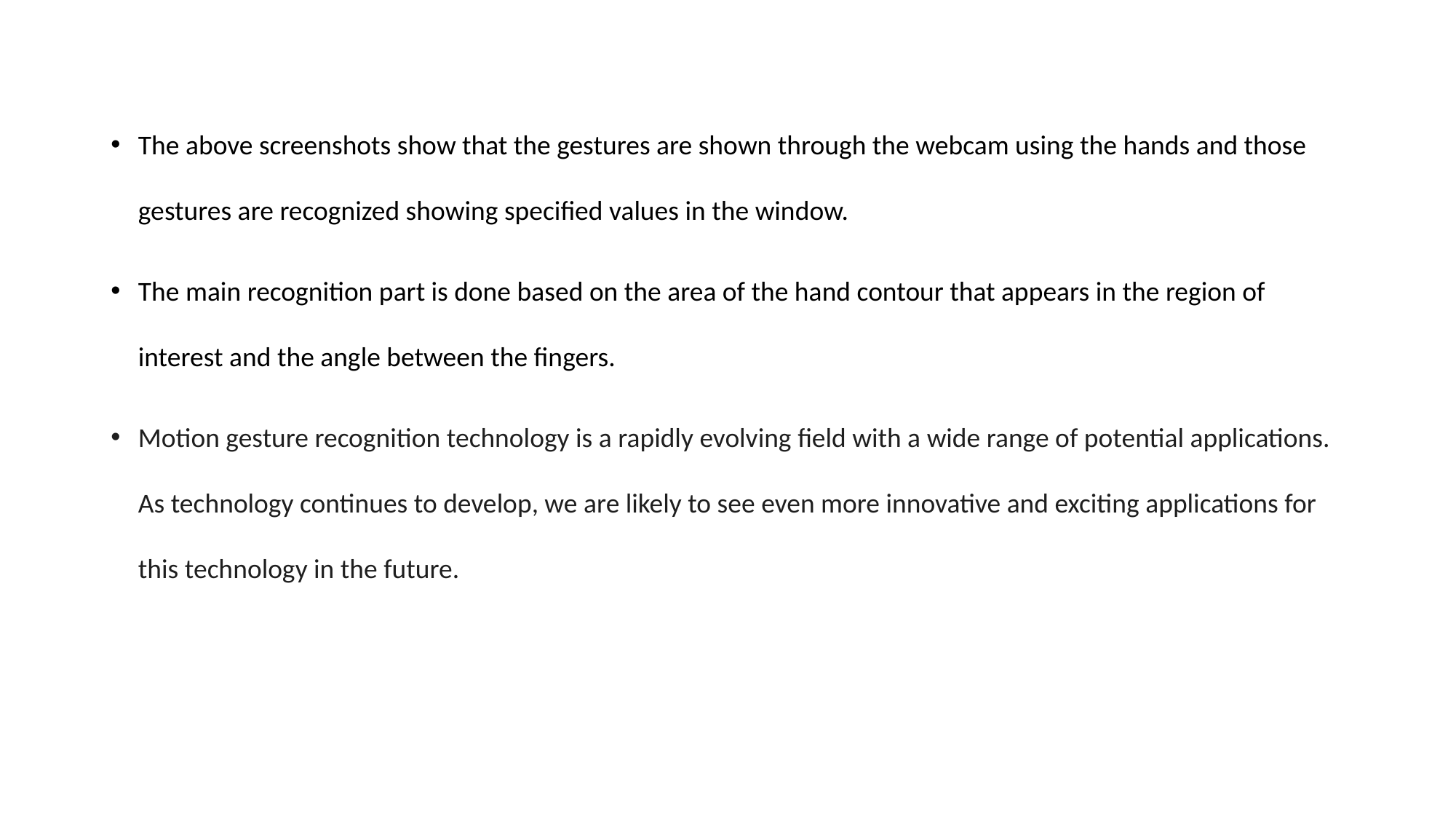

The above screenshots show that the gestures are shown through the webcam using the hands and those gestures are recognized showing specified values in the window.
The main recognition part is done based on the area of the hand contour that appears in the region of interest and the angle between the fingers.
Motion gesture recognition technology is a rapidly evolving field with a wide range of potential applications. As technology continues to develop, we are likely to see even more innovative and exciting applications for this technology in the future.